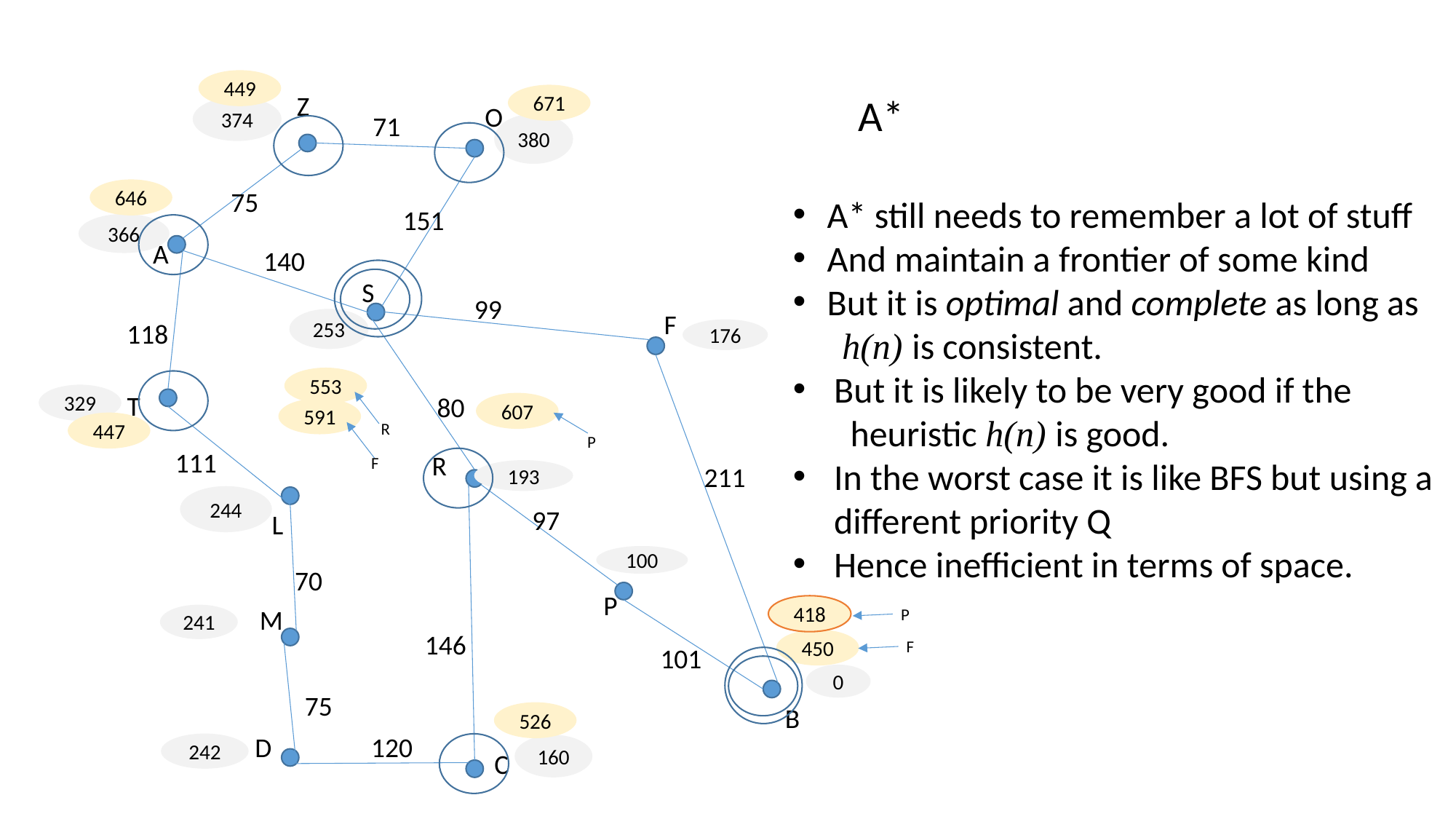

449
Z
A*
671
O
374
71
380

646
75
A* still needs to remember a lot of stuff
And maintain a frontier of some kind
But it is optimal and complete as long as
      h(n) is consistent.
But it is likely to be very good if the
       heuristic h(n) is good.
In the worst case it is like BFS but using a different priority Q
Hence inefficient in terms of space.

151
366

A

140

S
99
F

253
118
176

553

T
329
80

607
591
447
R
P
111
R
F

211
193

244

97
L
100
70

P
418
M
P
241
146

450
F
101

0

75
B
526
120
D
242

160
C